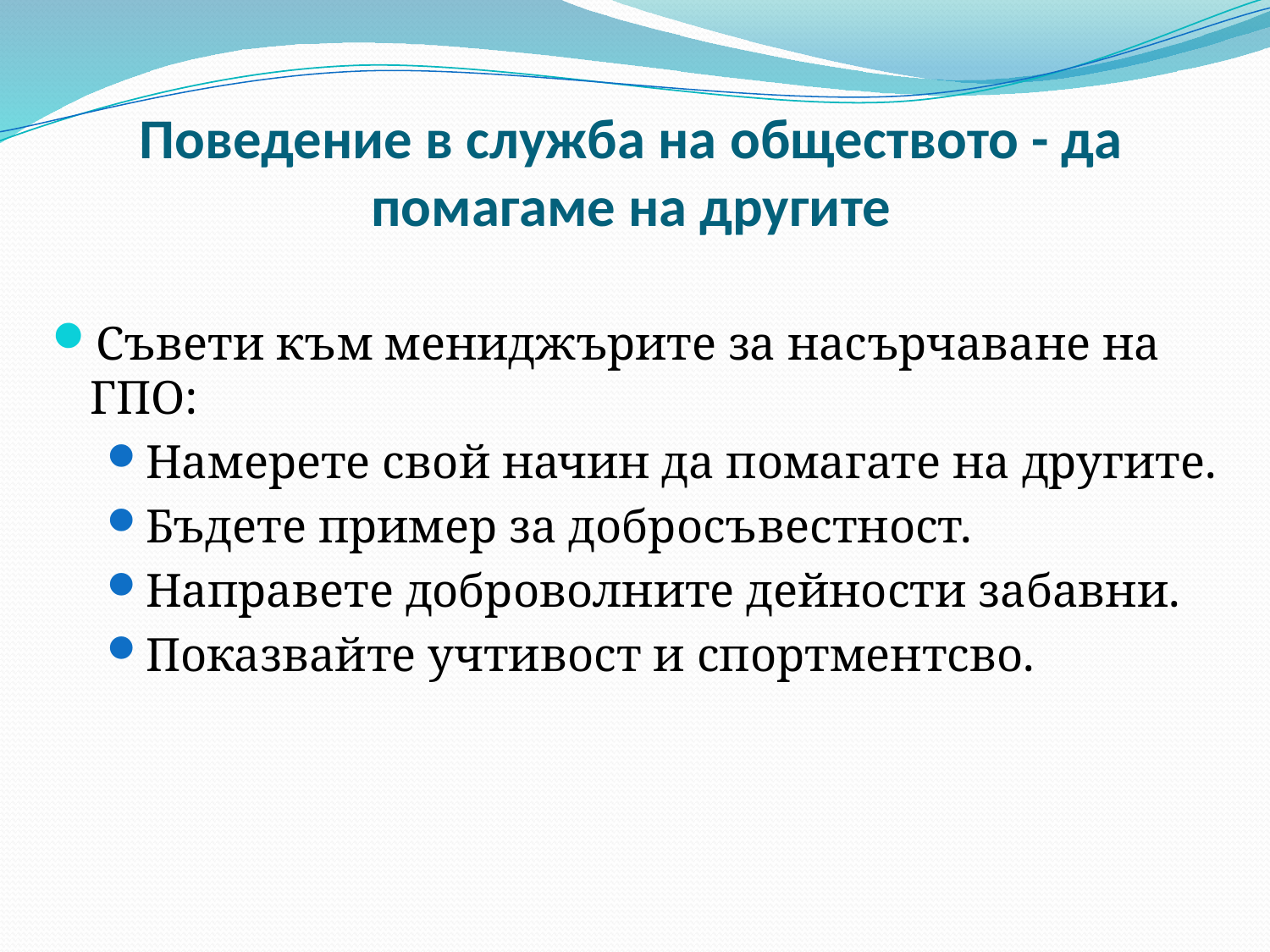

# Поведение в служба на обществото - да помагаме на другите
Съвети към мениджърите за насърчаване на ГПО:
Намерете свой начин да помагате на другите.
Бъдете пример за добросъвестност.
Направете доброволните дейности забавни.
Показвайте учтивост и спортментсво.